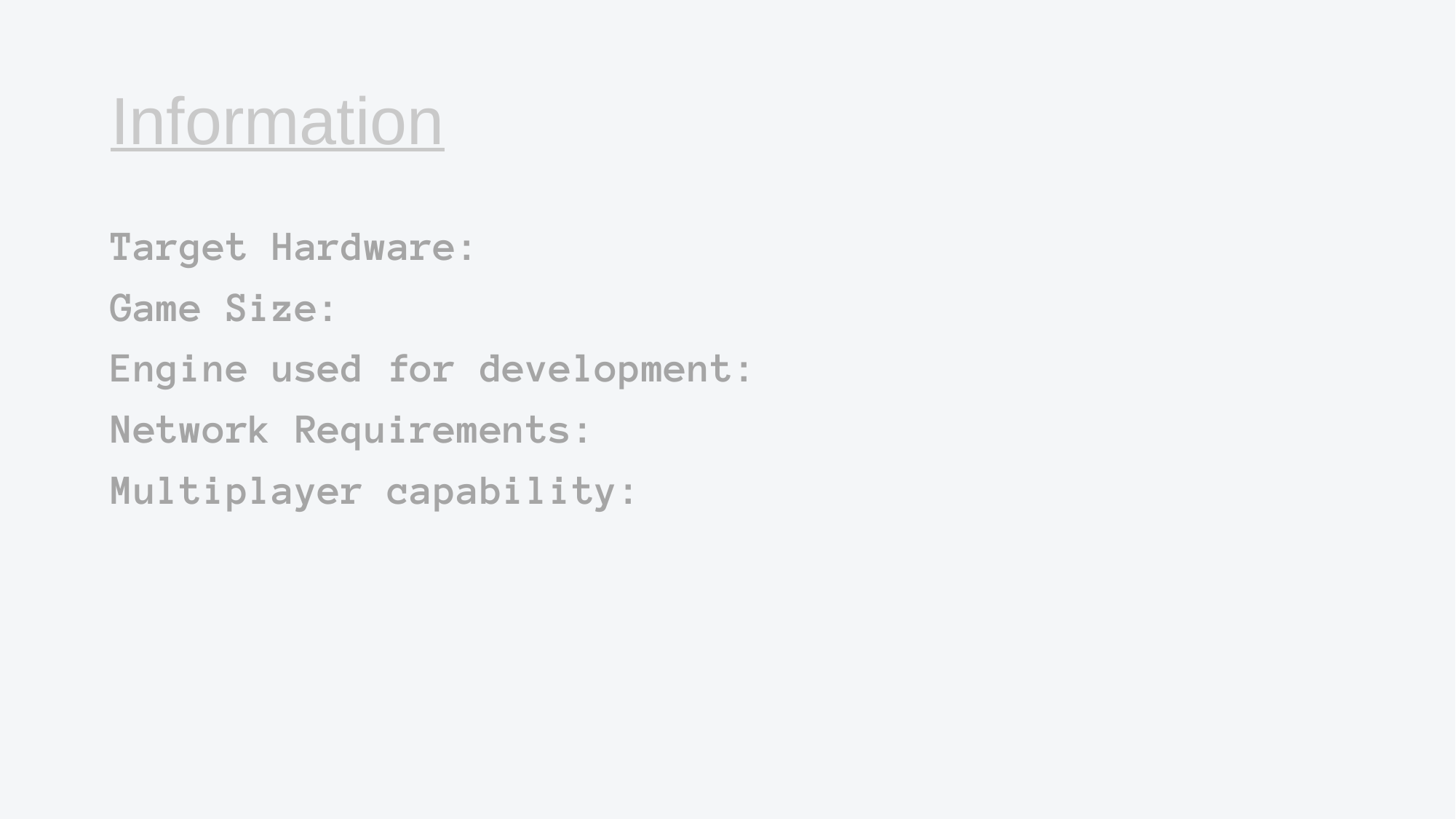

Target Hardware:
Game Size:
Engine used for development:
Network Requirements:
Multiplayer capability: